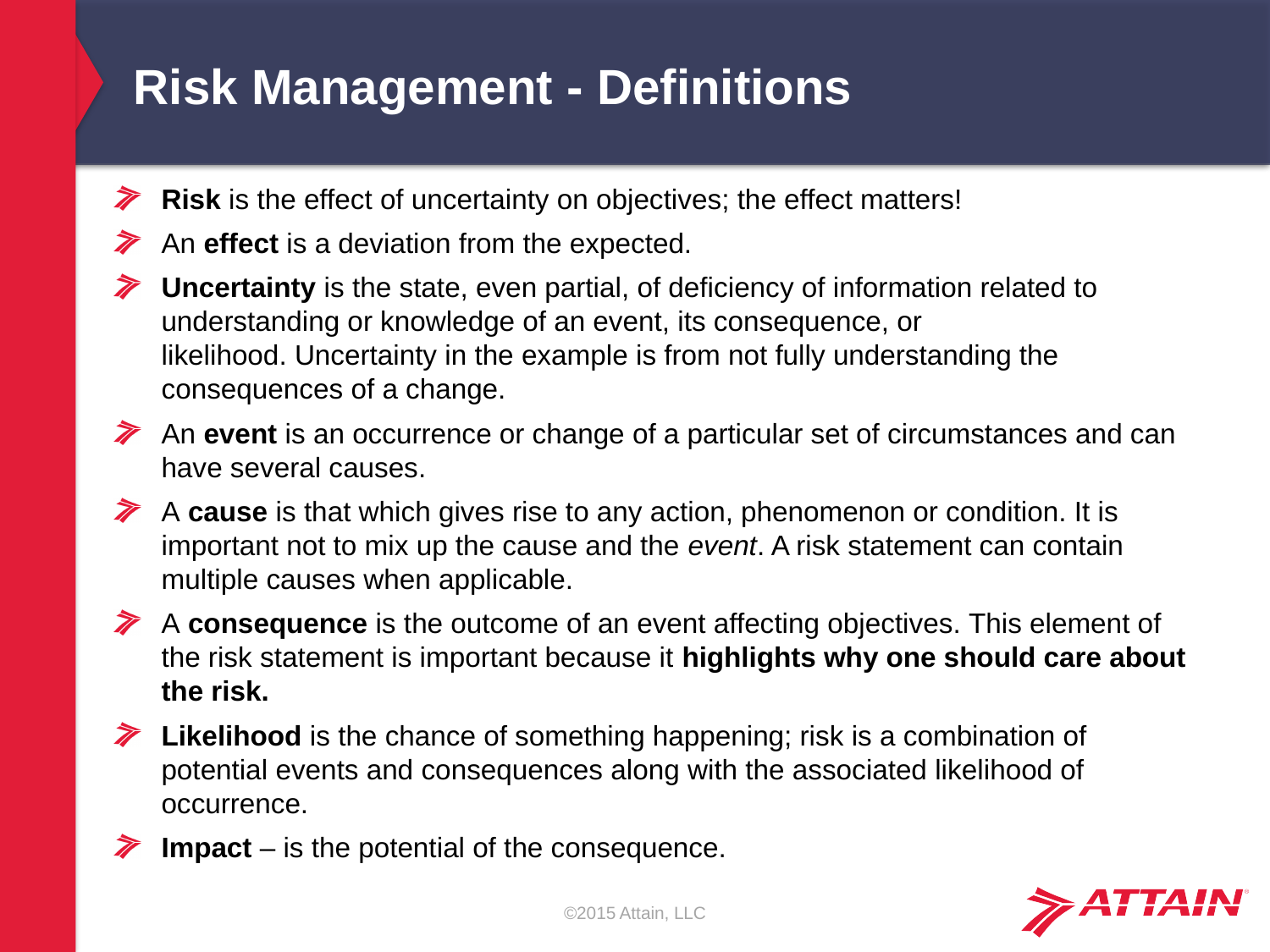

# Risk Management - Definitions
Risk is the effect of uncertainty on objectives; the effect matters!
An effect is a deviation from the expected.
Uncertainty is the state, even partial, of deficiency of information related to understanding or knowledge of an event, its consequence, or likelihood. Uncertainty in the example is from not fully understanding the consequences of a change.
An event is an occurrence or change of a particular set of circumstances and can have several causes.
A cause is that which gives rise to any action, phenomenon or condition. It is important not to mix up the cause and the event. A risk statement can contain multiple causes when applicable.
A consequence is the outcome of an event affecting objectives. This element of the risk statement is important because it highlights why one should care about the risk.
Likelihood is the chance of something happening; risk is a combination of potential events and consequences along with the associated likelihood of occurrence.
Impact – is the potential of the consequence.
8